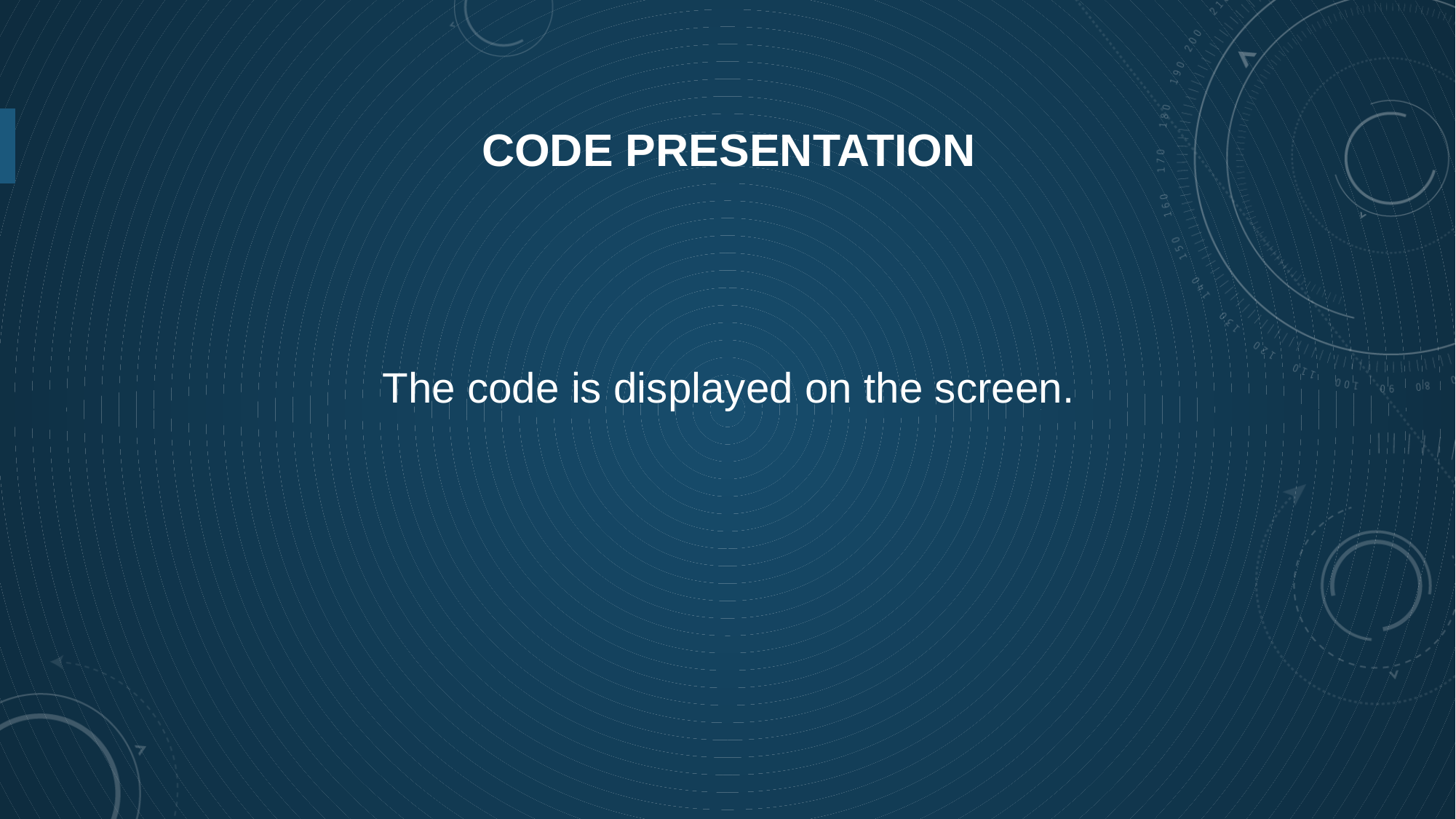

# CODE presentation

The code is displayed on the screen.